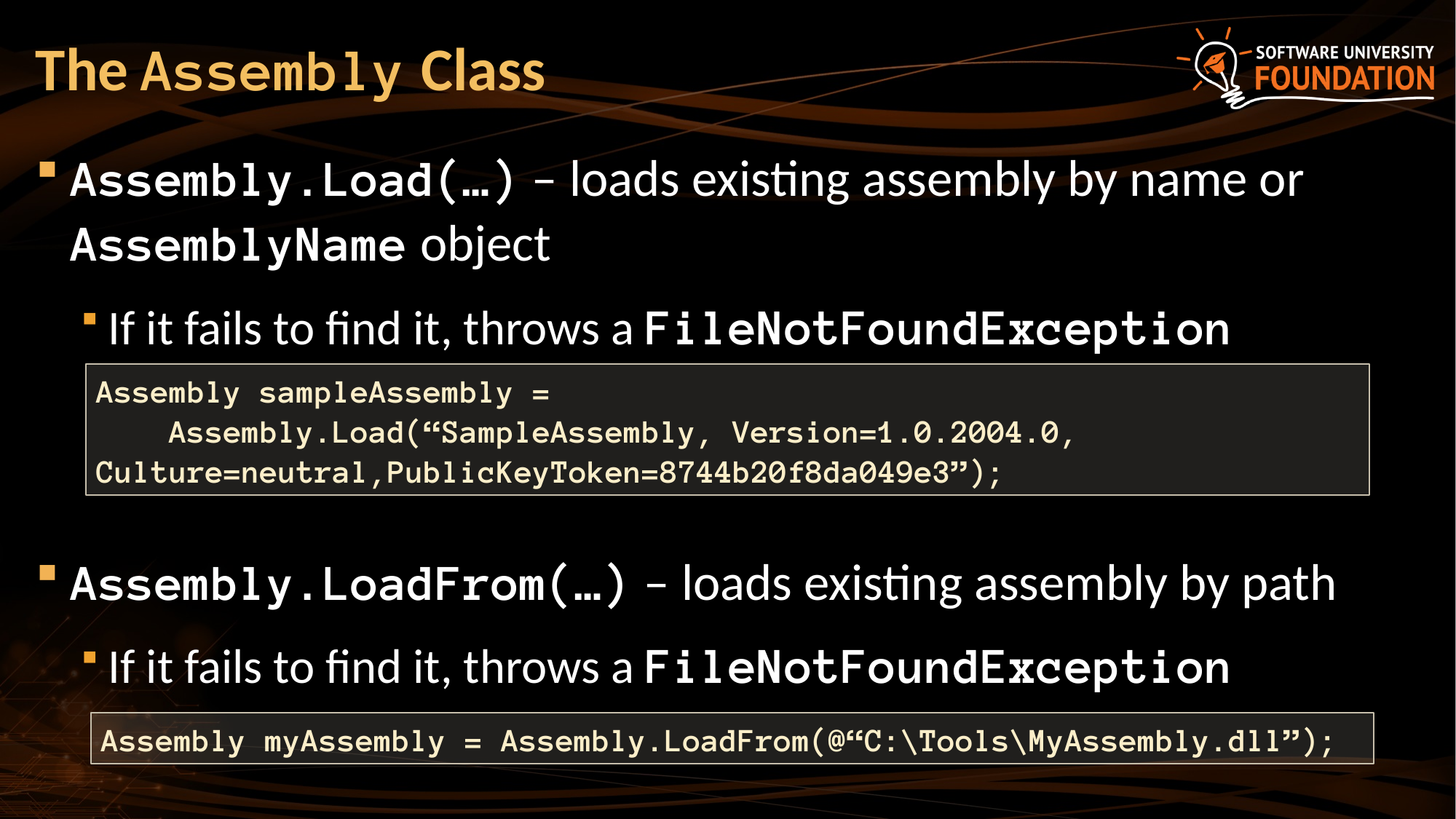

# The Assembly Class
Assembly.Load(…) – loads existing assembly by name or AssemblyName object
If it fails to find it, throws a FileNotFoundException

Assembly.LoadFrom(…) – loads existing assembly by path
If it fails to find it, throws a FileNotFoundException
Assembly sampleAssembly =
    Assembly.Load(“SampleAssembly, Version=1.0.2004.0, 	Culture=neutral,PublicKeyToken=8744b20f8da049e3”);
Assembly myAssembly = Assembly.LoadFrom(@“C:\Tools\MyAssembly.dll”);